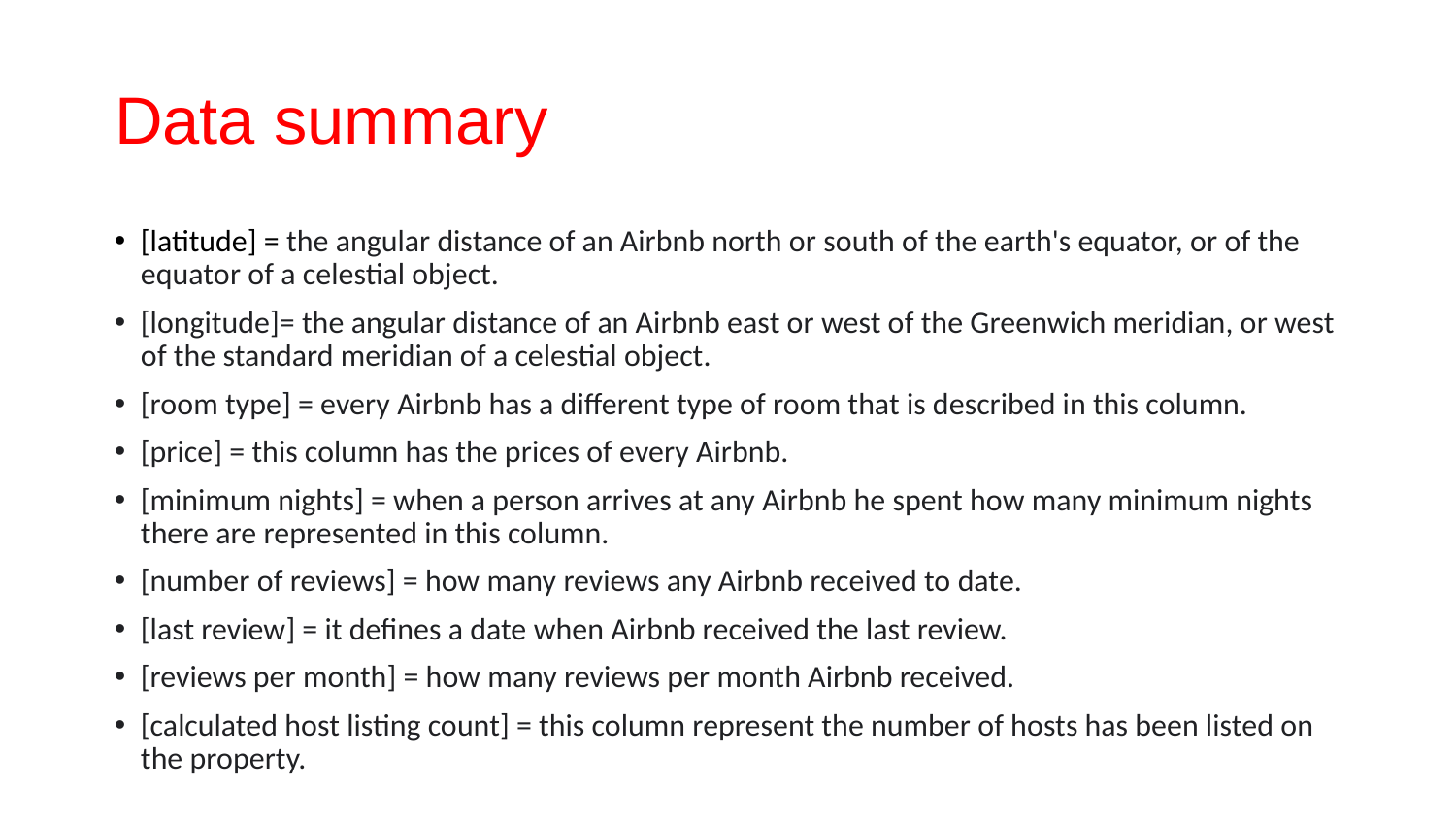

# Data summary
[latitude] = the angular distance of an Airbnb north or south of the earth's equator, or of the equator of a celestial object.
[longitude]= the angular distance of an Airbnb east or west of the Greenwich meridian, or west of the standard meridian of a celestial object.
[room type] = every Airbnb has a different type of room that is described in this column.
[price] = this column has the prices of every Airbnb.
[minimum nights] = when a person arrives at any Airbnb he spent how many minimum nights there are represented in this column.
[number of reviews] = how many reviews any Airbnb received to date.
[last review] = it defines a date when Airbnb received the last review.
[reviews per month] = how many reviews per month Airbnb received.
[calculated host listing count] = this column represent the number of hosts has been listed on the property.